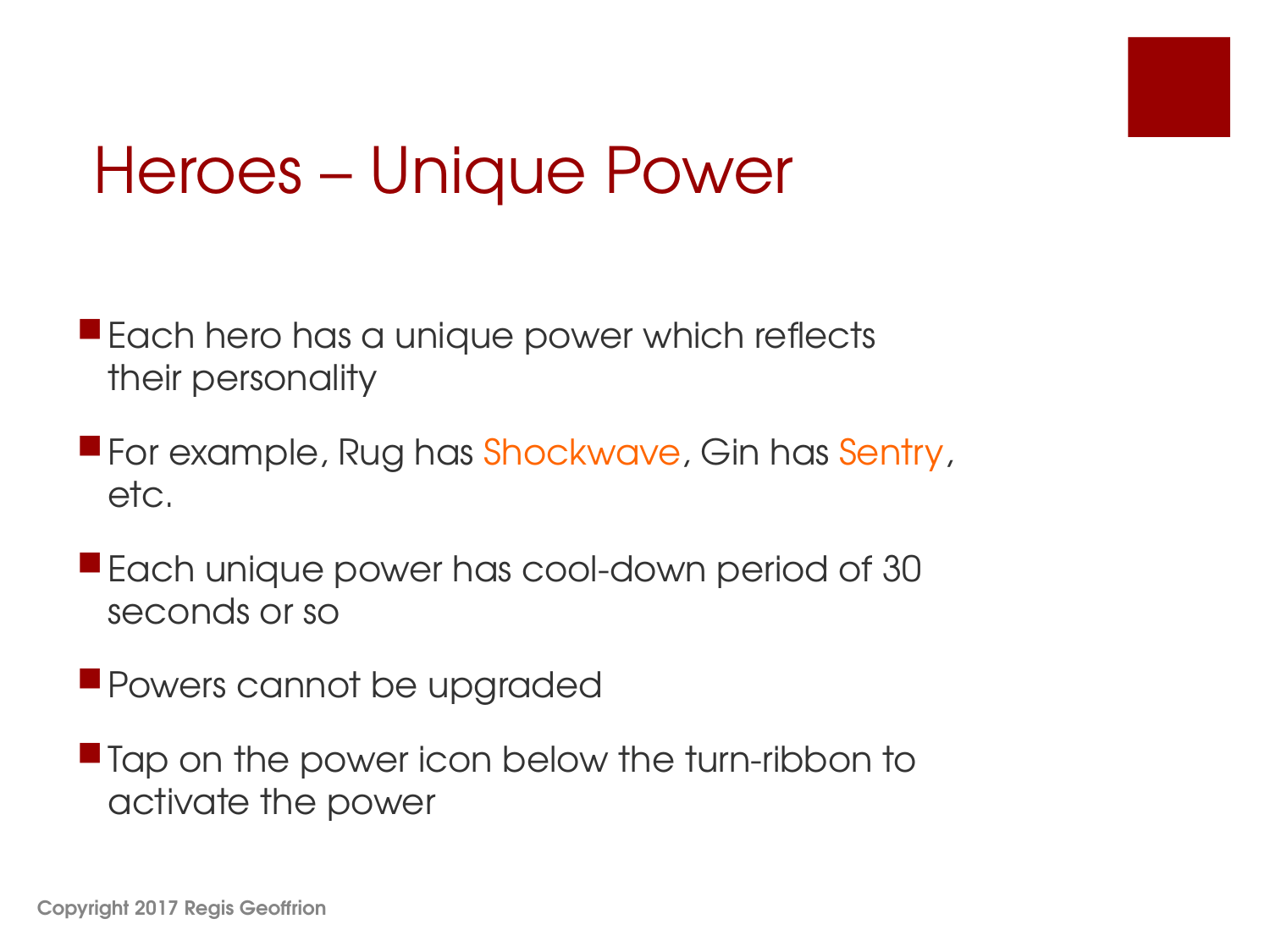

# Heroes – Unique Power
Each hero has a unique power which reflects their personality
For example, Rug has Shockwave, Gin has Sentry, etc.
Each unique power has cool-down period of 30 seconds or so
Powers cannot be upgraded
Tap on the power icon below the turn-ribbon to activate the power

Copyright 2017 Regis Geoffrion